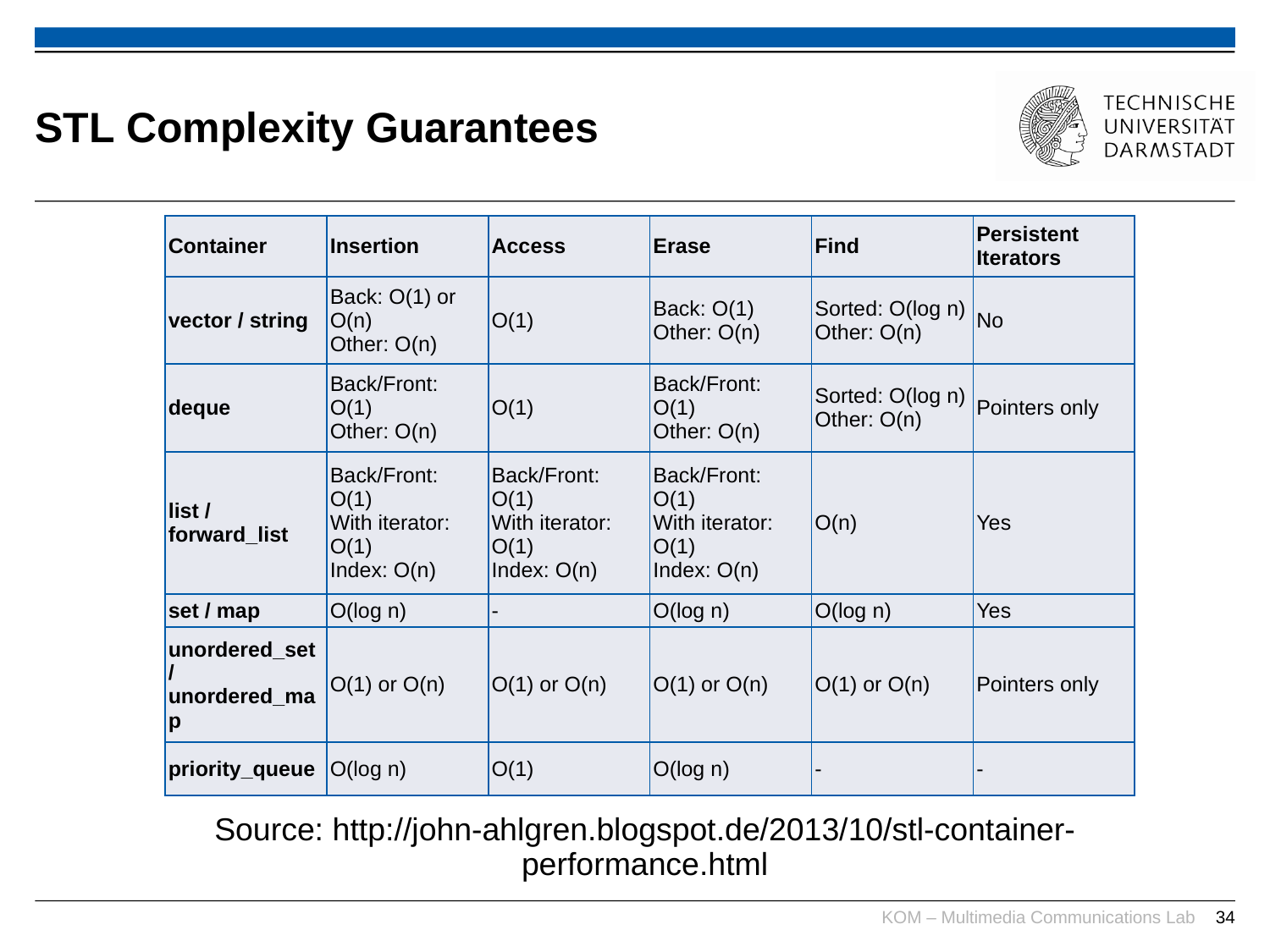

# STL Complexity Guarantees
| Container | Insertion | Access | Erase | Find | Persistent Iterators |
| --- | --- | --- | --- | --- | --- |
| vector / string | Back: O(1) or O(n) Other: O(n) | O(1) | Back: O(1) Other: O(n) | Sorted: O(log n) Other: O(n) | No |
| deque | Back/Front: O(1) Other: O(n) | O(1) | Back/Front: O(1) Other: O(n) | Sorted: O(log n) Other: O(n) | Pointers only |
| list / forward\_list | Back/Front: O(1) With iterator: O(1) Index: O(n) | Back/Front: O(1) With iterator: O(1) Index: O(n) | Back/Front: O(1) With iterator: O(1) Index: O(n) | O(n) | Yes |
| set / map | O(log n) | - | O(log n) | O(log n) | Yes |
| unordered\_set / unordered\_map | O(1) or O(n) | O(1) or O(n) | O(1) or O(n) | O(1) or O(n) | Pointers only |
| priority\_queue | O(log n) | O(1) | O(log n) | - | - |
Source: http://john-ahlgren.blogspot.de/2013/10/stl-container-performance.html